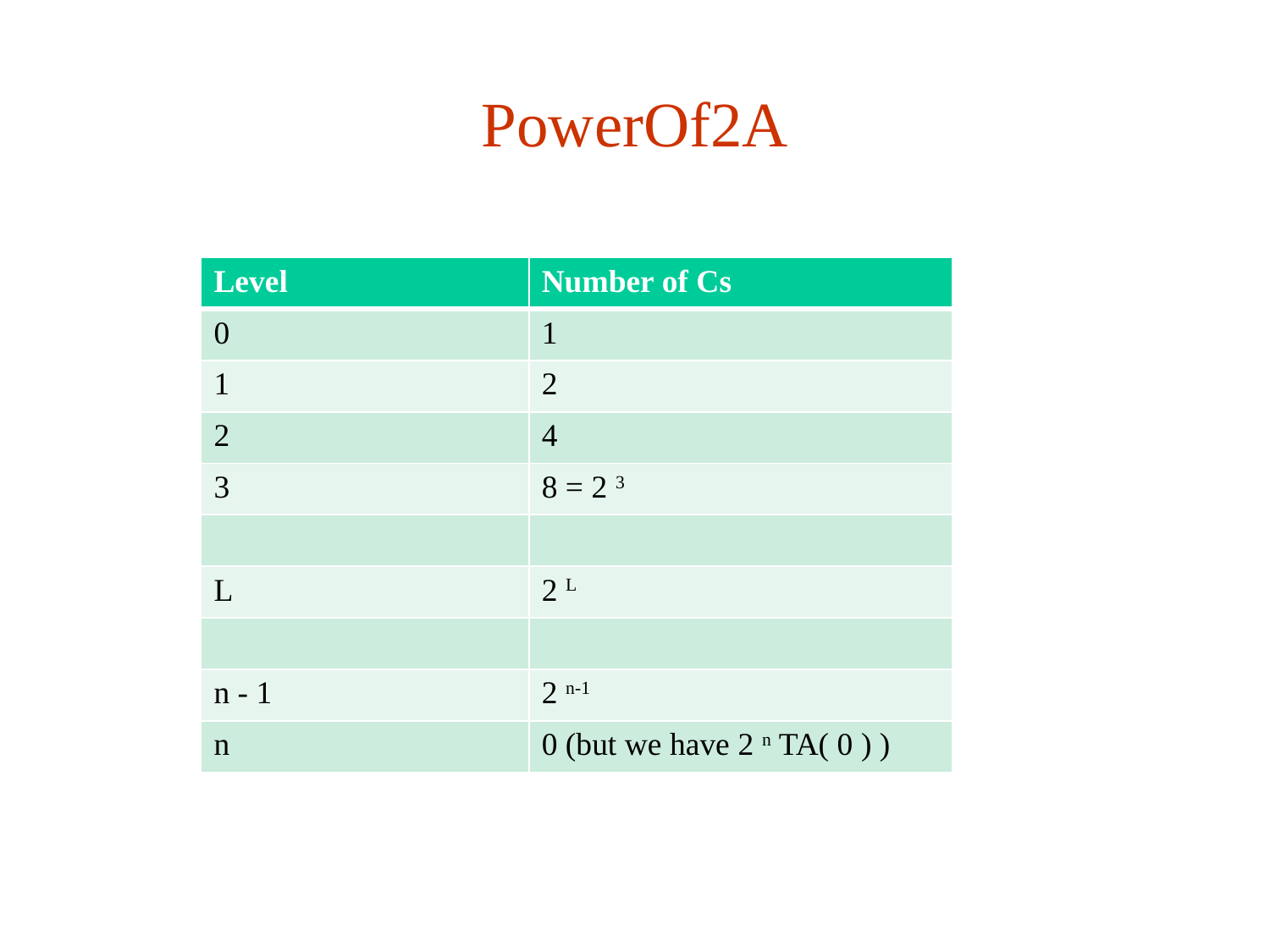

# PowerOf2A

| Level | Number of Cs |
| --- | --- |
| 0 | 1 |
| 1 | 2 |
| 2 | 4 |
| 3 | 8 = 2 3 |
|  |  |
| L | 2 L |
|  |  |
| n - 1 | 2 n-1 |
| n | 0 (but we have 2 n TA( 0 ) ) |